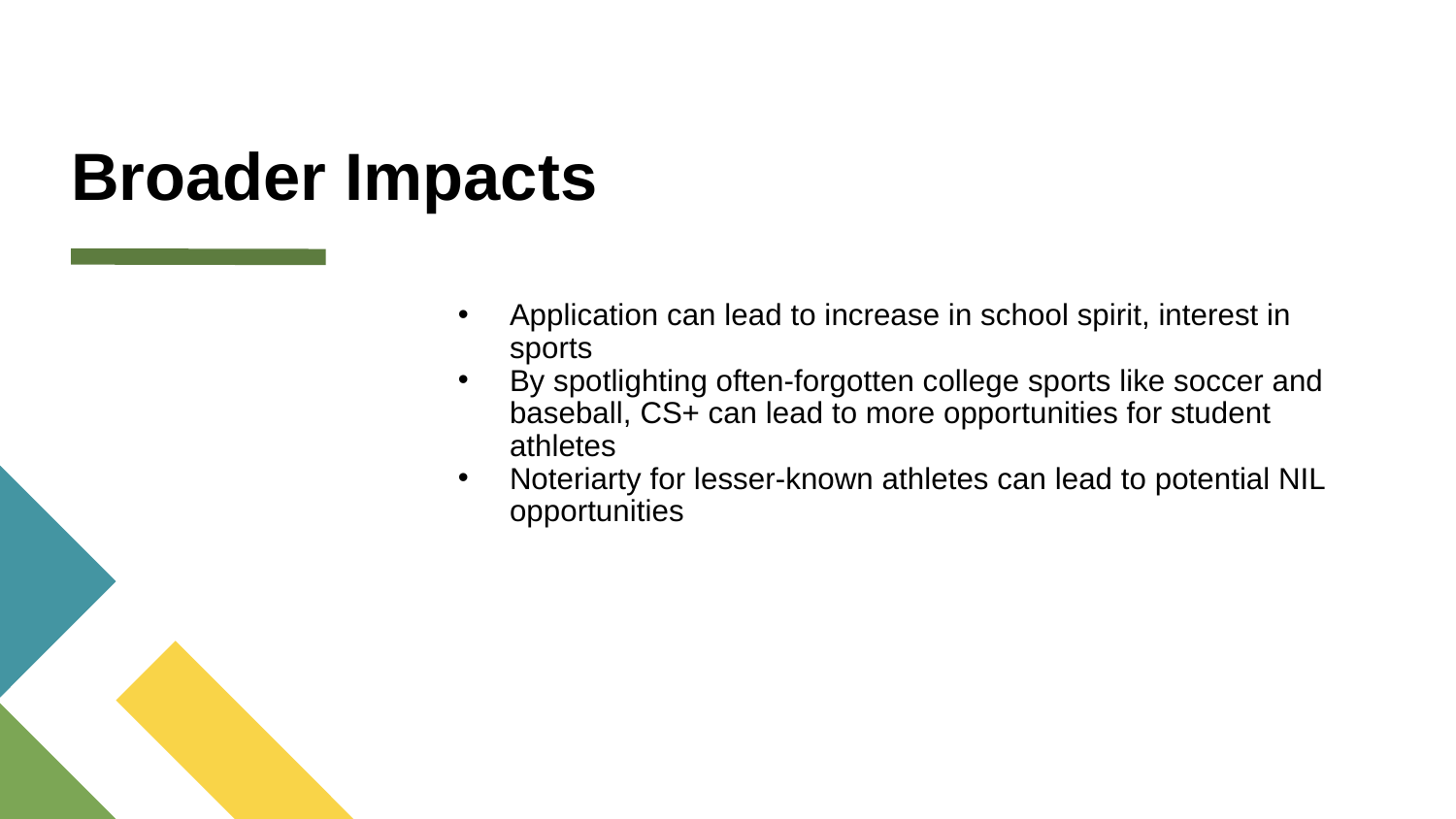

# Broader Impacts
Application can lead to increase in school spirit, interest in sports
By spotlighting often-forgotten college sports like soccer and baseball, CS+ can lead to more opportunities for student athletes
Noteriarty for lesser-known athletes can lead to potential NIL opportunities